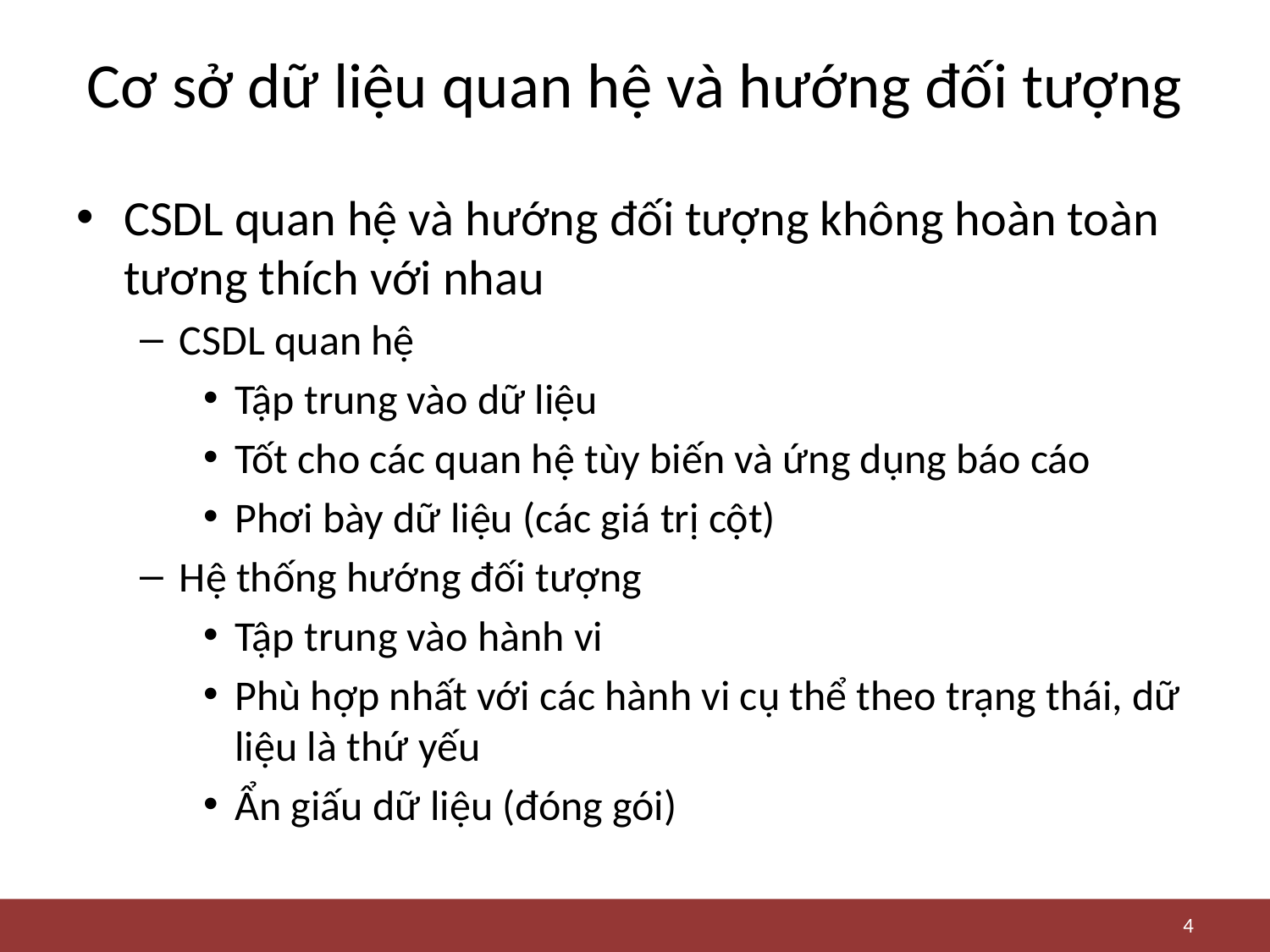

# Cơ sở dữ liệu quan hệ và hướng đối tượng
CSDL quan hệ và hướng đối tượng không hoàn toàn tương thích với nhau
CSDL quan hệ
Tập trung vào dữ liệu
Tốt cho các quan hệ tùy biến và ứng dụng báo cáo
Phơi bày dữ liệu (các giá trị cột)
Hệ thống hướng đối tượng
Tập trung vào hành vi
Phù hợp nhất với các hành vi cụ thể theo trạng thái, dữ liệu là thứ yếu
Ẩn giấu dữ liệu (đóng gói)
4